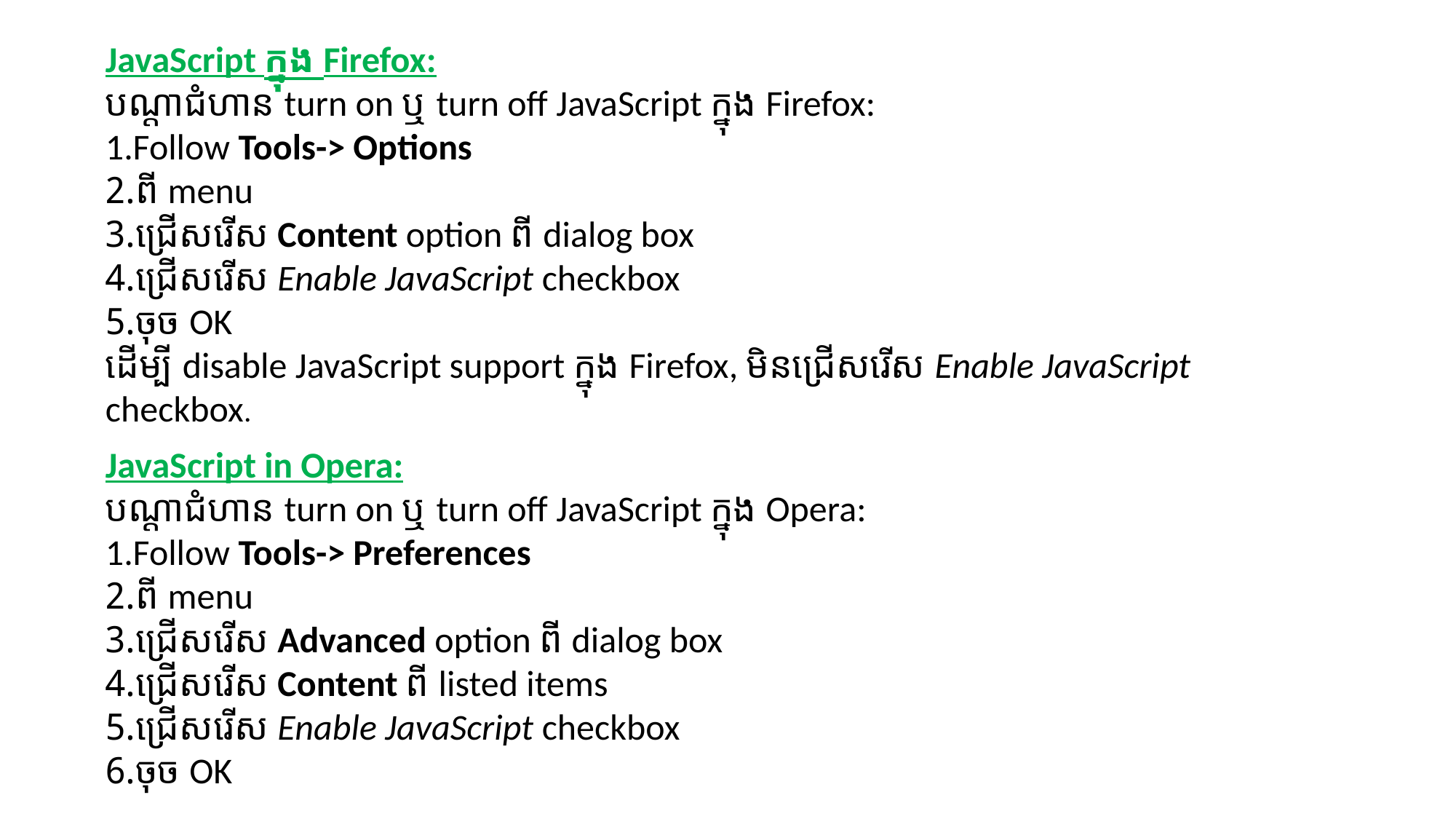

JavaScript ក្នុង Firefox:
បណ្តាជំហាន turn on ឬ turn off JavaScript ក្នុង Firefox:
Follow Tools-> Options
ពី menu
ជ្រើសរើស Content option ពី dialog box
ជ្រើសរើស Enable JavaScript checkbox
ចុច OK
ដើម្បី disable JavaScript support ក្នុង Firefox, មិនជ្រើសរើស Enable JavaScript checkbox.
JavaScript in Opera:
បណ្តាជំហាន turn on ឬ turn off JavaScript ក្នុង Opera:
Follow Tools-> Preferences
ពី menu
ជ្រើសរើស Advanced option ពី dialog box
ជ្រើសរើស Content ពី listed items
ជ្រើសរើស Enable JavaScript checkbox
ចុច OK